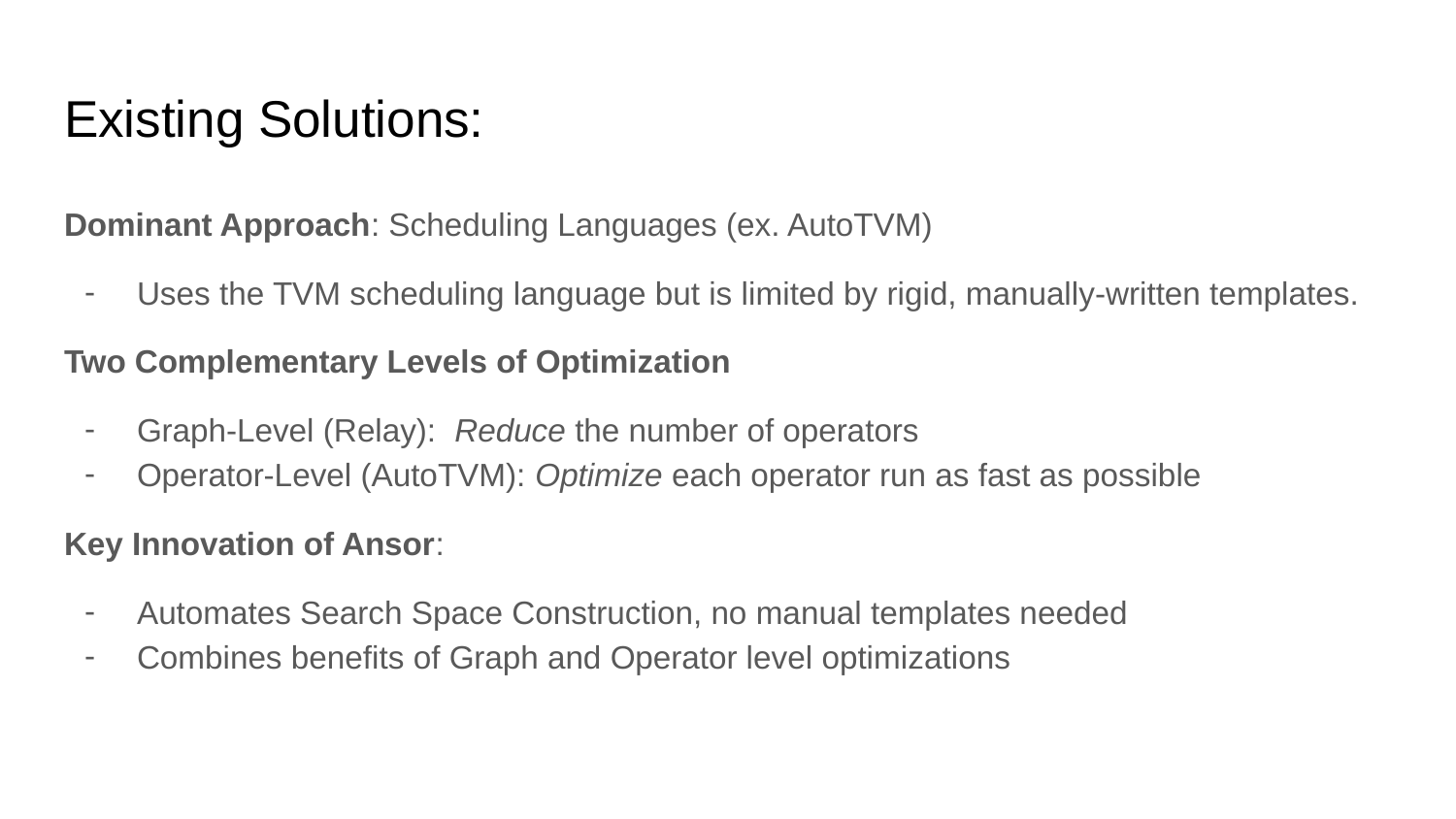

# Existing Solutions:
Dominant Approach: Scheduling Languages (ex. AutoTVM)
Uses the TVM scheduling language but is limited by rigid, manually-written templates.
Two Complementary Levels of Optimization
Graph-Level (Relay):  Reduce the number of operators
Operator-Level (AutoTVM): Optimize each operator run as fast as possible
Key Innovation of Ansor:
Automates Search Space Construction, no manual templates needed
Combines benefits of Graph and Operator level optimizations